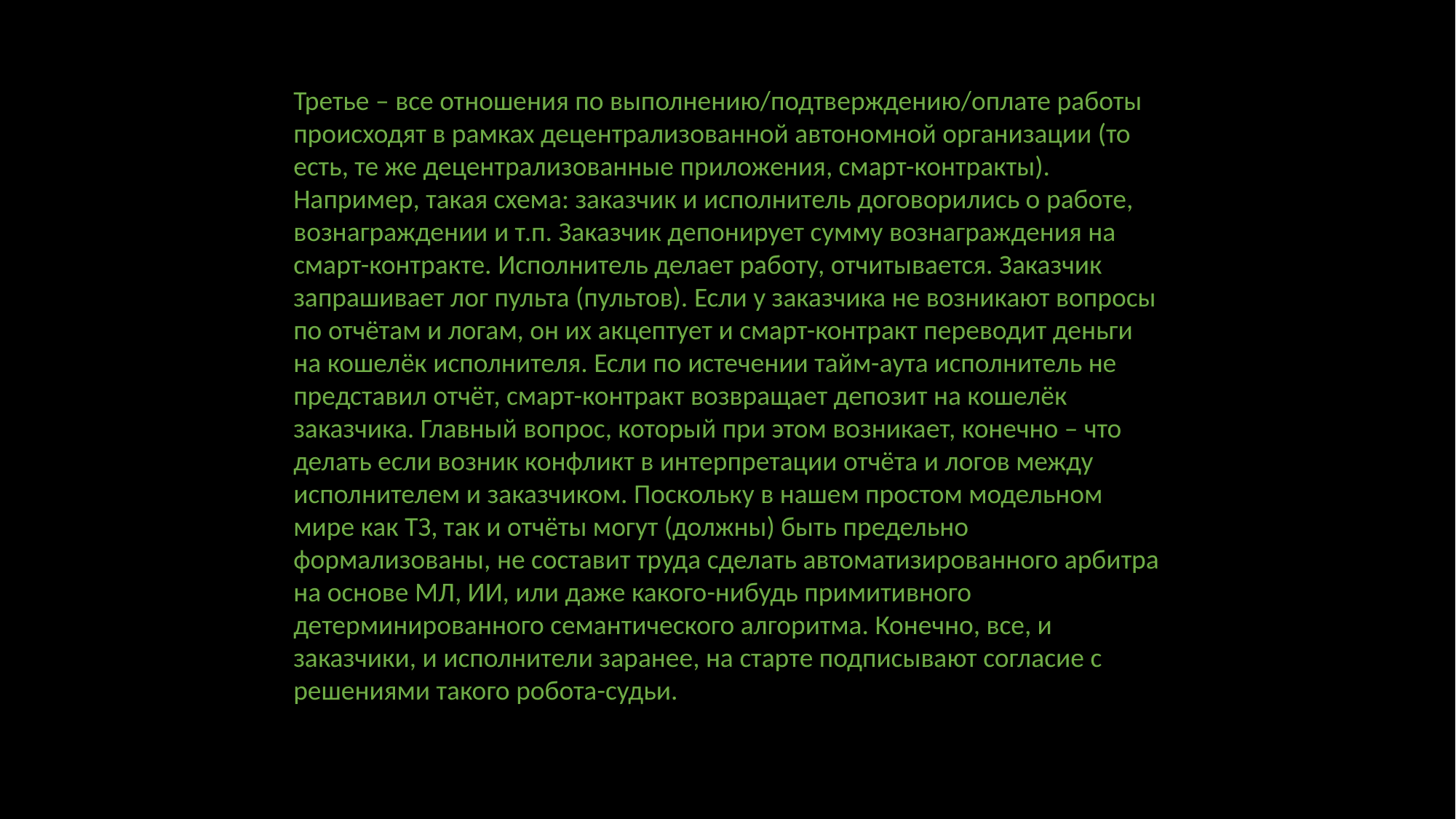

Третье – все отношения по выполнению/подтверждению/оплате работы происходят в рамках децентрализованной автономной организации (то есть, те же децентрализованные приложения, смарт-контракты). Например, такая схема: заказчик и исполнитель договорились о работе, вознаграждении и т.п. Заказчик депонирует сумму вознаграждения на смарт-контракте. Исполнитель делает работу, отчитывается. Заказчик запрашивает лог пульта (пультов). Если у заказчика не возникают вопросы по отчётам и логам, он их акцептует и смарт-контракт переводит деньги на кошелёк исполнителя. Если по истечении тайм-аута исполнитель не представил отчёт, смарт-контракт возвращает депозит на кошелёк заказчика. Главный вопрос, который при этом возникает, конечно – что делать если возник конфликт в интерпретации отчёта и логов между исполнителем и заказчиком. Поскольку в нашем простом модельном мире как ТЗ, так и отчёты могут (должны) быть предельно формализованы, не составит труда сделать автоматизированного арбитра на основе МЛ, ИИ, или даже какого-нибудь примитивного детерминированного семантического алгоритма. Конечно, все, и заказчики, и исполнители заранее, на старте подписывают согласие с решениями такого робота-судьи.